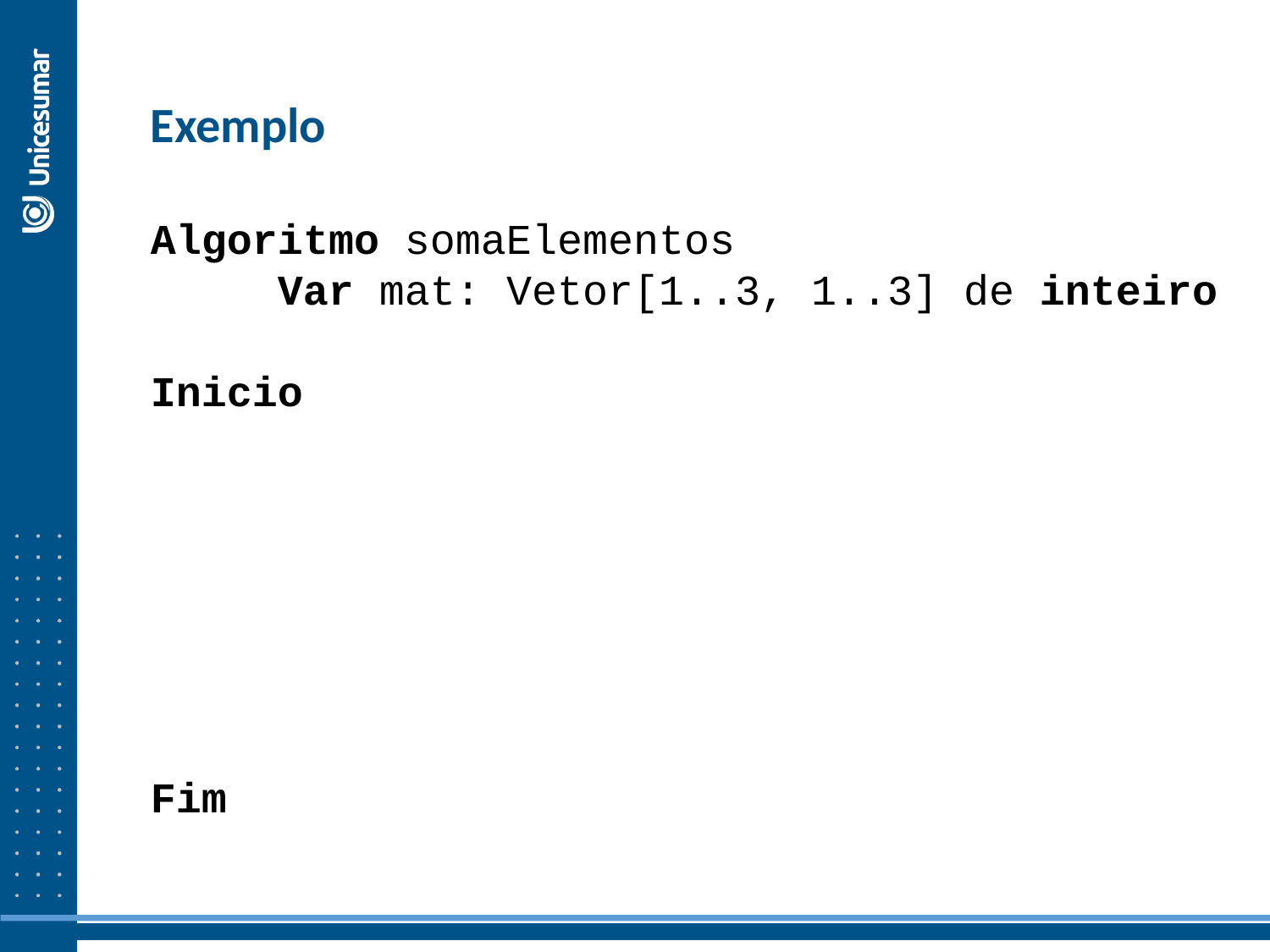

Exemplo
Algoritmo somaElementos
	Var mat: Vetor[1..3, 1..3] de inteiro

Inicio

Fim